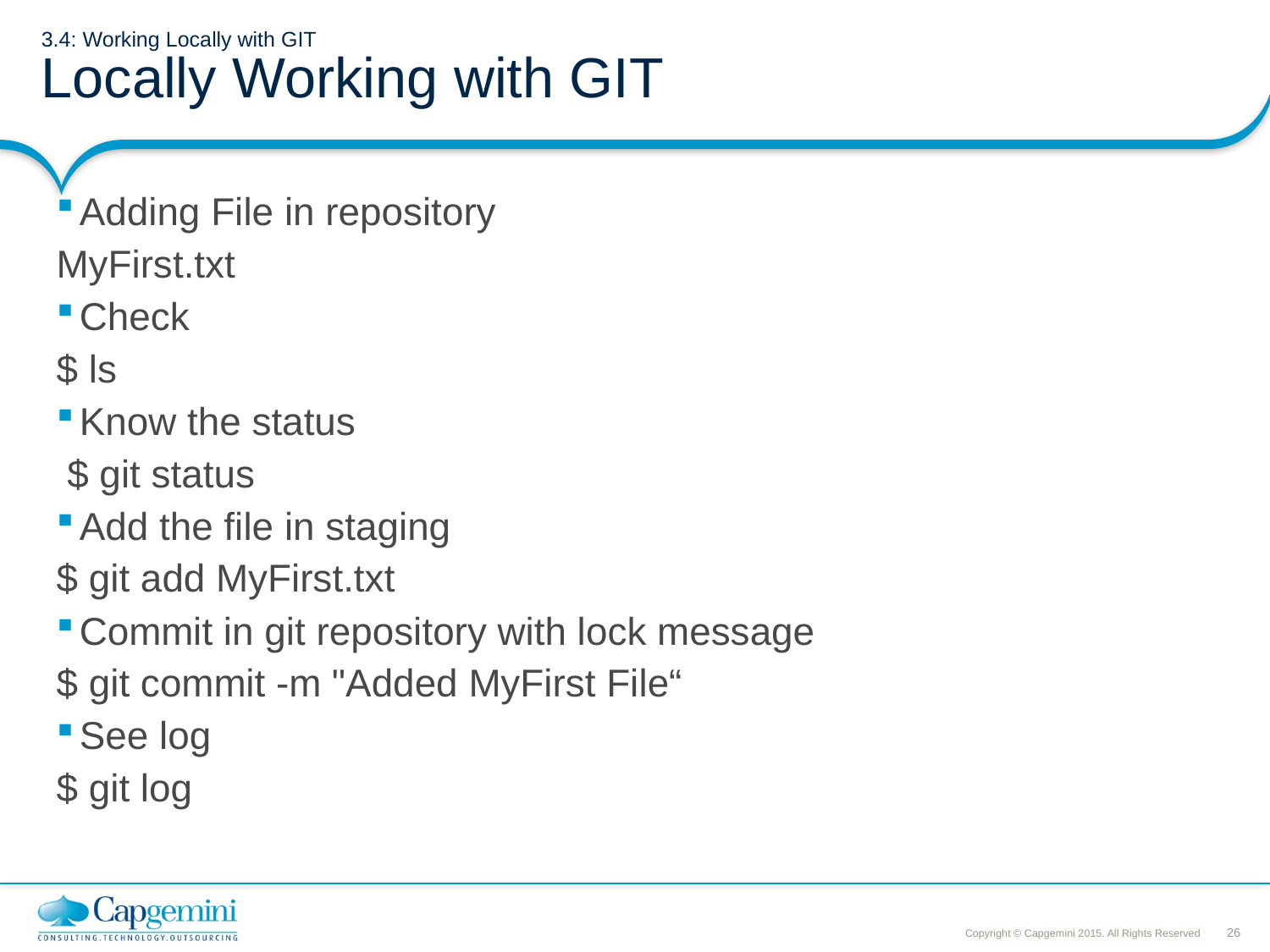

# 3.4: Working Locally with GIT Locally Working with GIT
Adding File in repository
MyFirst.txt
Check
$ ls
Know the status
 $ git status
Add the file in staging
$ git add MyFirst.txt
Commit in git repository with lock message
$ git commit -m "Added MyFirst File“
See log
$ git log